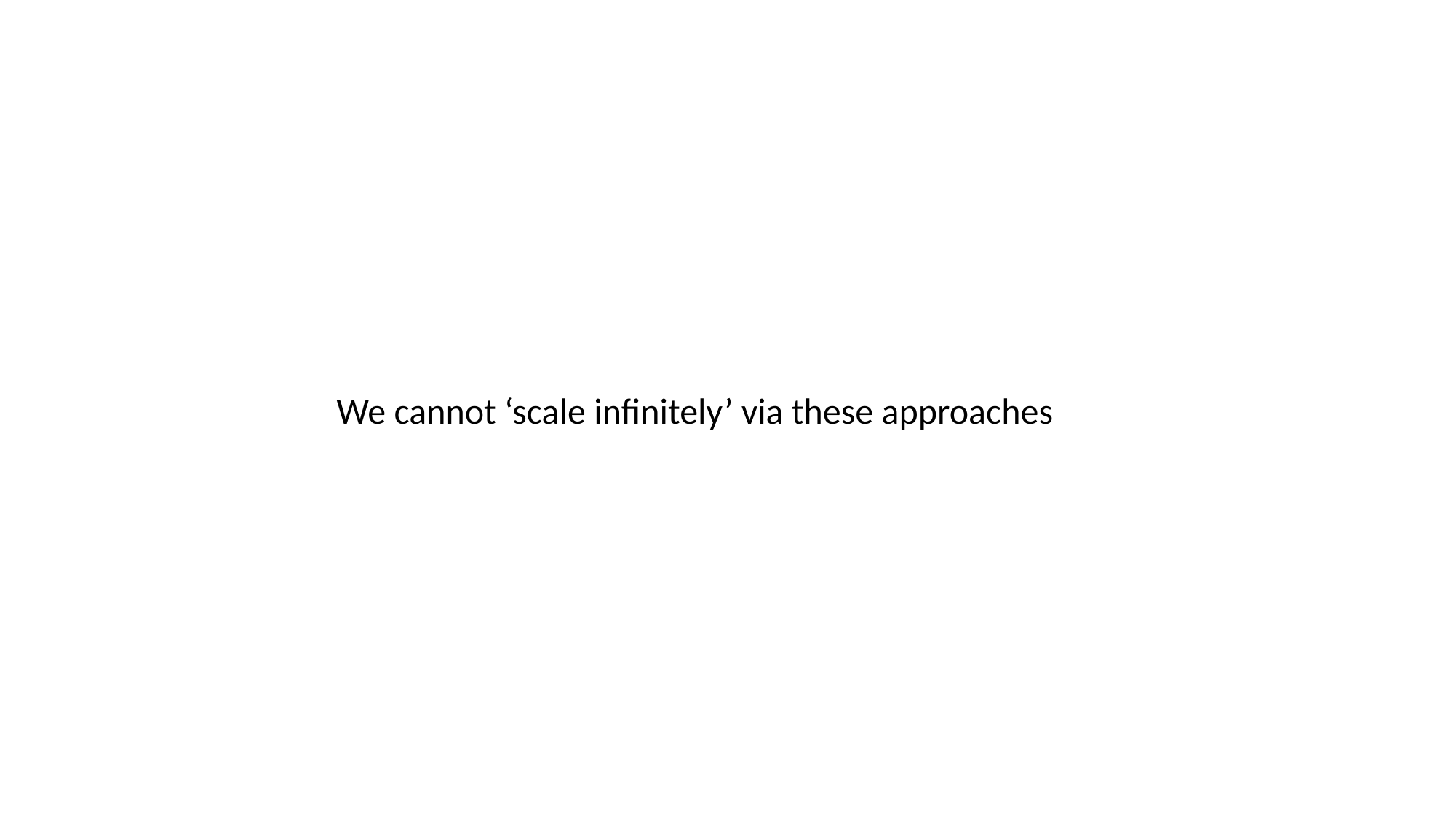

We cannot ‘scale infinitely’ via these approaches